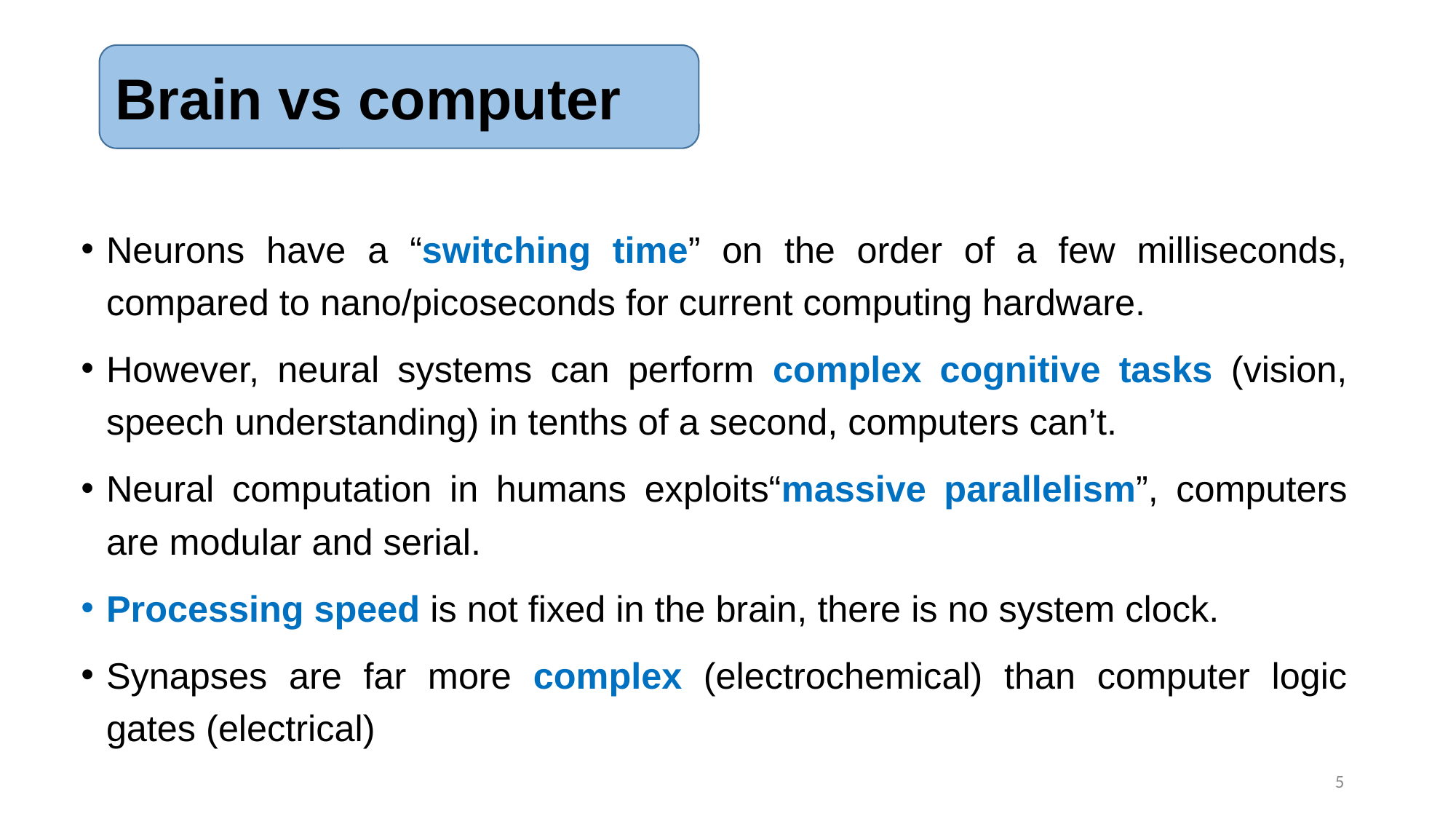

Brain vs computer
Neurons have a “switching time” on the order of a few milliseconds, compared to nano/picoseconds for current computing hardware.
However, neural systems can perform complex cognitive tasks (vision, speech understanding) in tenths of a second, computers can’t.
Neural computation in humans exploits“massive parallelism”, computers are modular and serial.
Processing speed is not fixed in the brain, there is no system clock.
Synapses are far more complex (electrochemical) than computer logic gates (electrical)

5